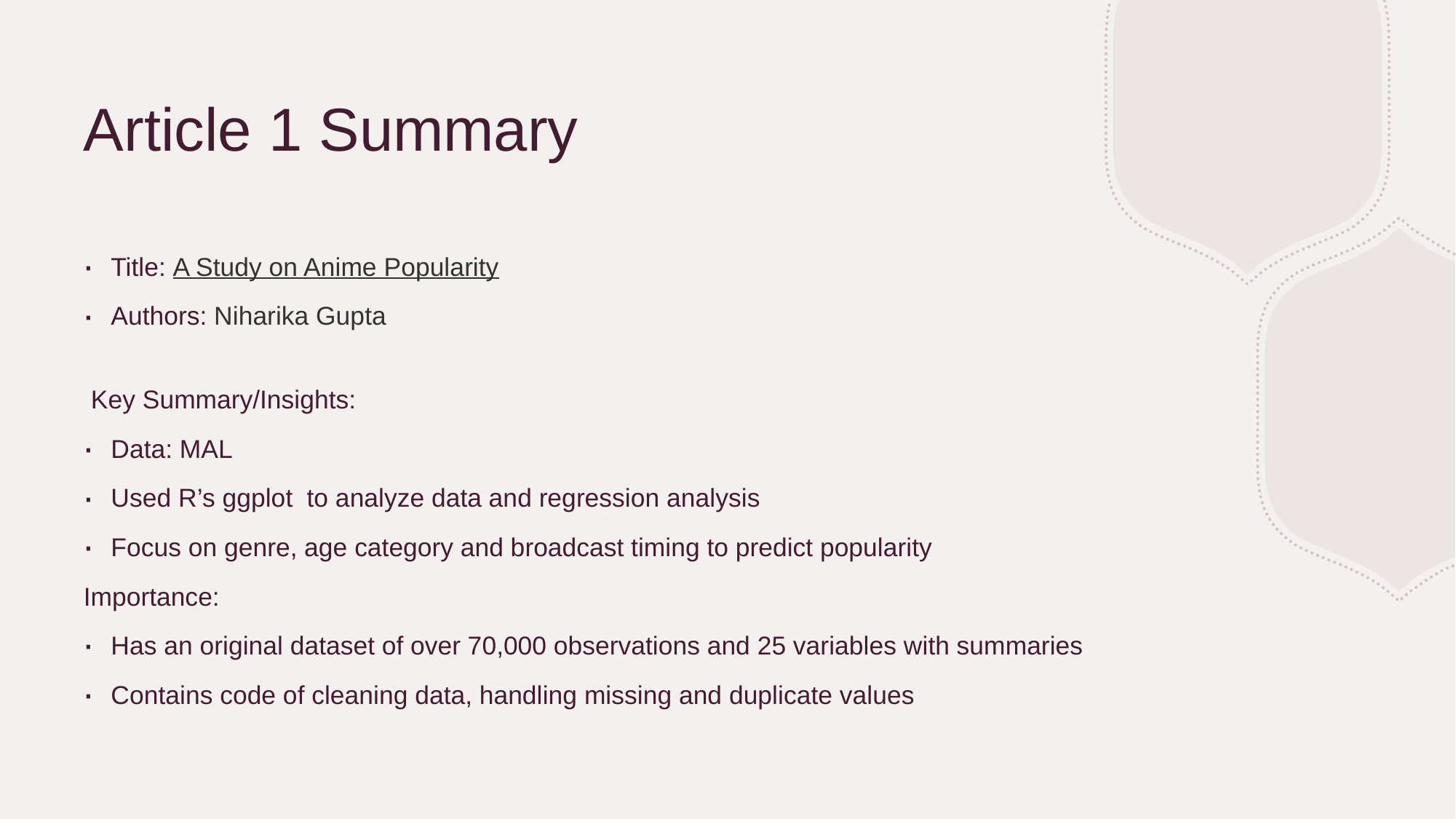

# Article 1 Summary
Title: A Study on Anime Popularity
Authors: Niharika Gupta
 Key Summary/Insights:
Data: MAL
Used R’s ggplot  to analyze data and regression analysis
Focus on genre, age category and broadcast timing to predict popularity
Importance:
Has an original dataset of over 70,000 observations and 25 variables with summaries
Contains code of cleaning data, handling missing and duplicate values